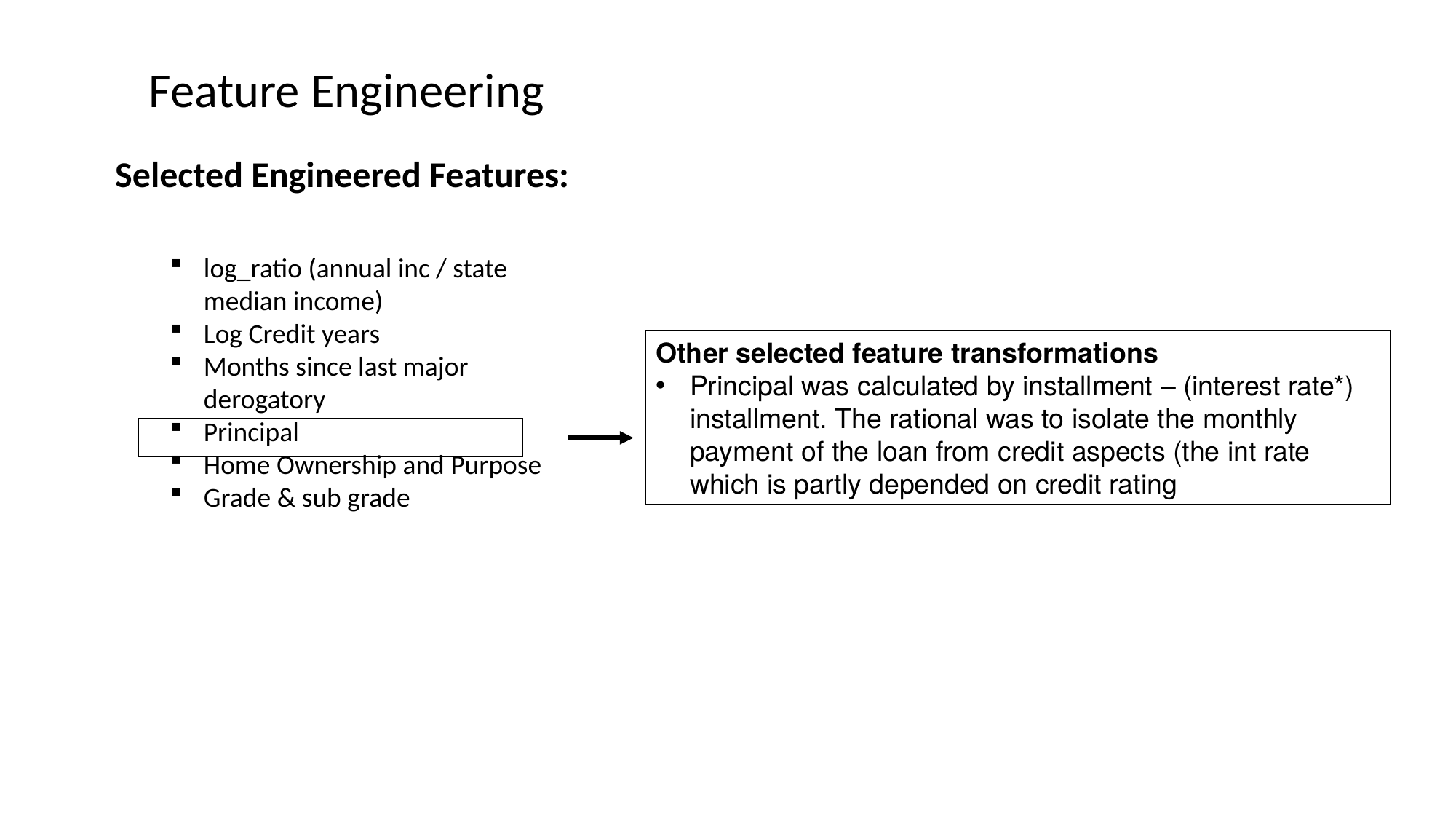

Feature Engineering

Selected Engineered Features:

log_ratio (annual inc / state median income)
Log Credit years
Months since last major derogatory
Principal
Home Ownership and Purpose
Grade & sub grade
Other selected feature transformations
Principal was calculated by installment – (interest rate*) installment. The rational was to isolate the monthly payment of the loan from credit aspects (the int rate which is partly depended on credit rating